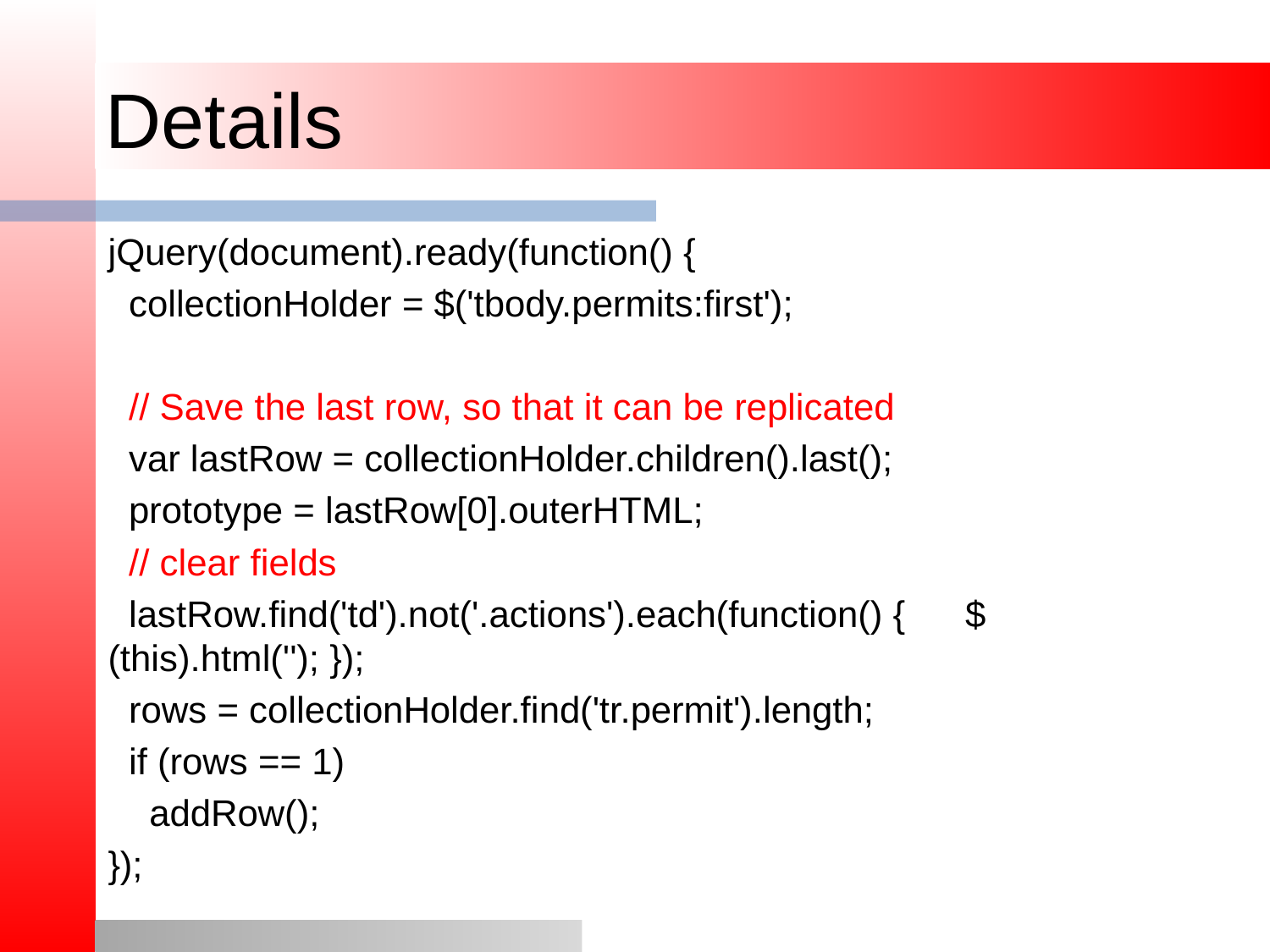

# Details
jQuery(document).ready(function() {
  collectionHolder = $('tbody.permits:first');

  // Save the last row, so that it can be replicated
  var lastRow = collectionHolder.children().last();
  prototype = lastRow[0].outerHTML;
  // clear fields
  lastRow.find('td').not('.actions').each(function() { 	$(this).html(''); });
  rows = collectionHolder.find('tr.permit').length;
  if (rows == 1)
    addRow();
});